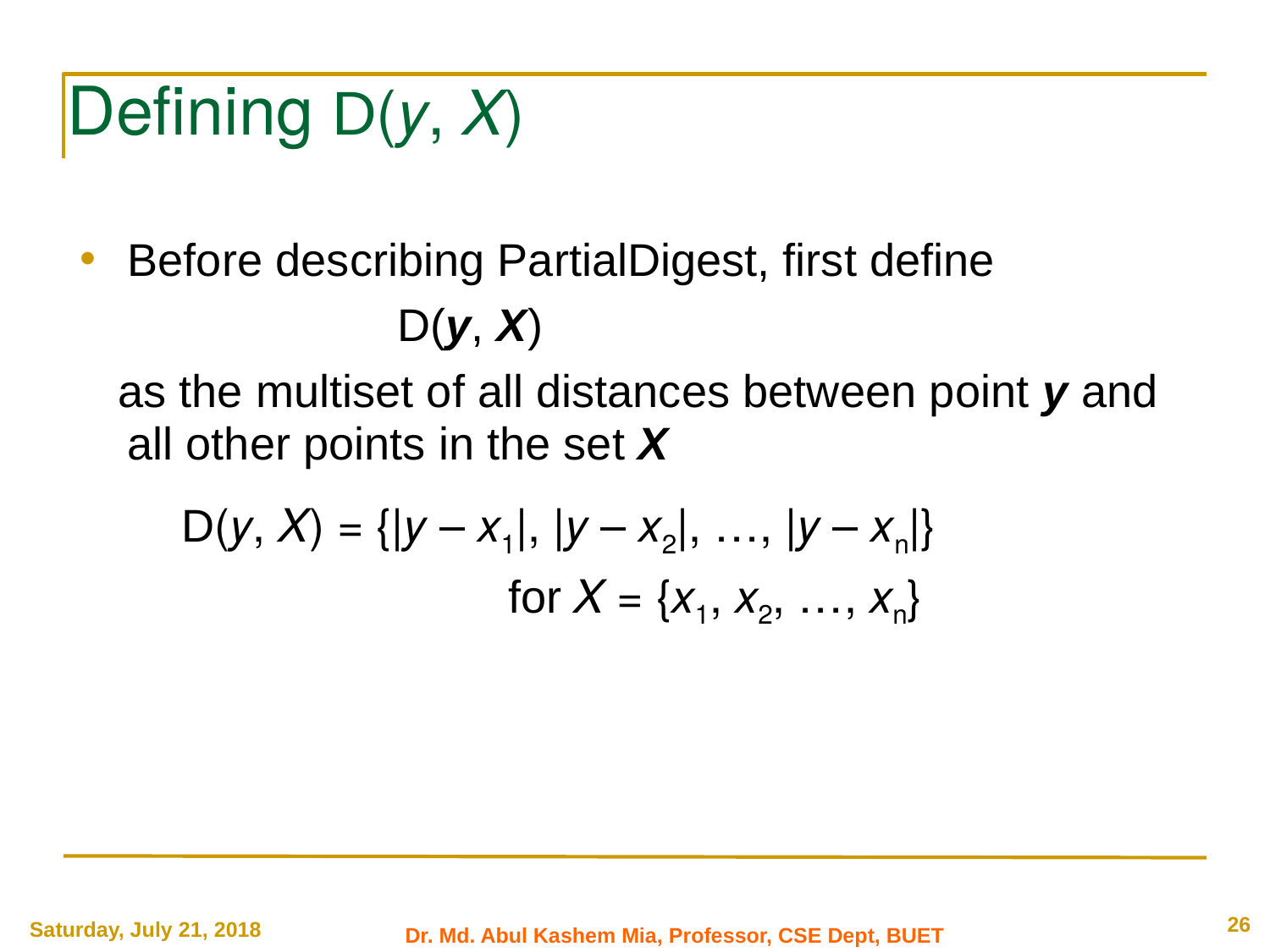

# Defining D(y, X)
Before describing PartialDigest, first define
                         D(y, X)
   as the multiset of all distances between point y and all other points in the set X
        D(y, X) = {|y – x1|, |y – x2|, …, |y – xn|}
    			for X = {x1, x2, …, xn}